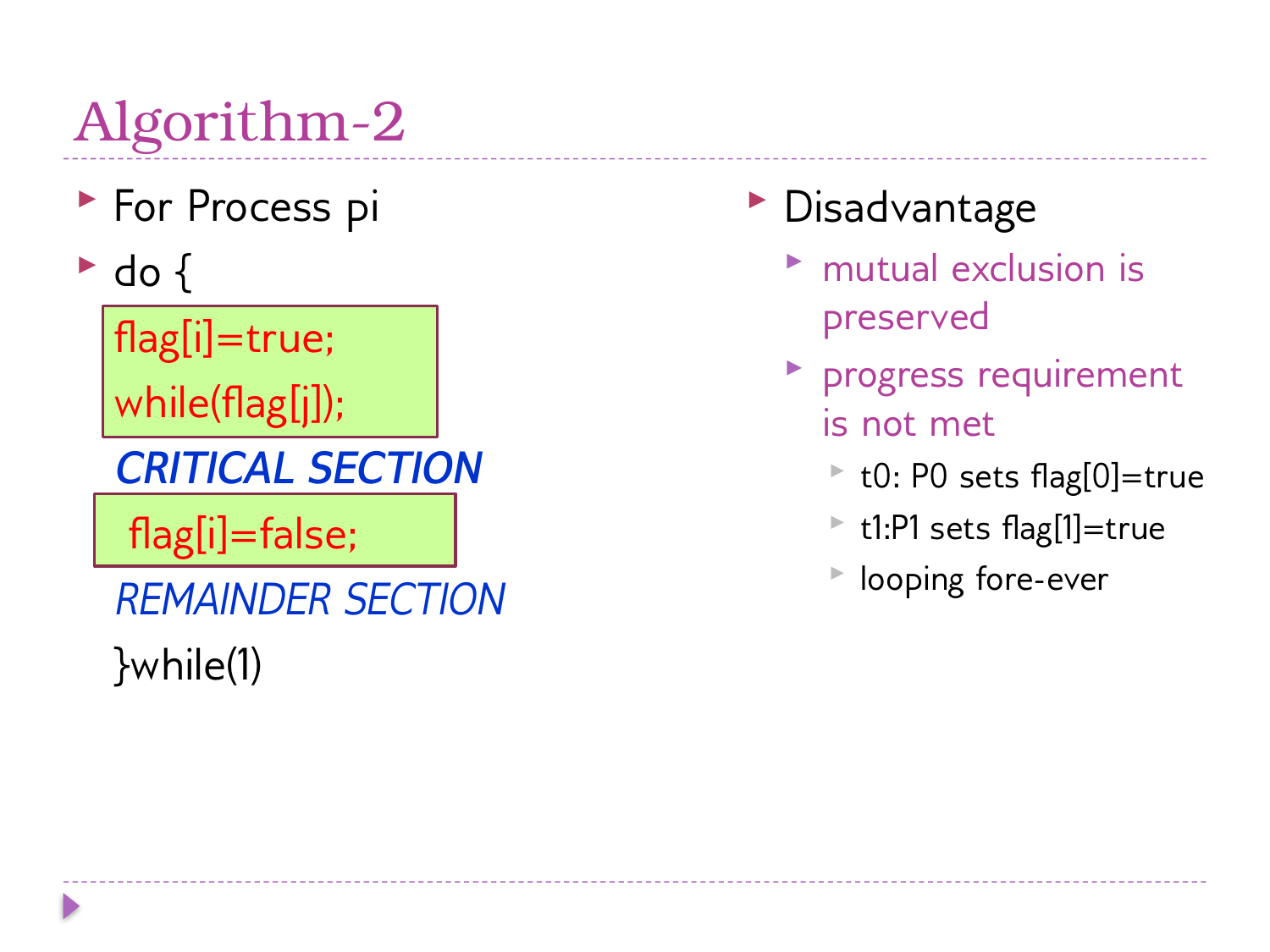

# Algorithm-2
For Process pi
do {
	flag[i]=true;
	while(flag[j]);
	CRITICAL SECTION
	 flag[i]=false;
	REMAINDER SECTION
	}while(1)

Disadvantage
mutual exclusion is preserved
progress requirement is not met
t0: P0 sets flag[0]=true
t1:P1 sets flag[1]=true
looping fore-ever